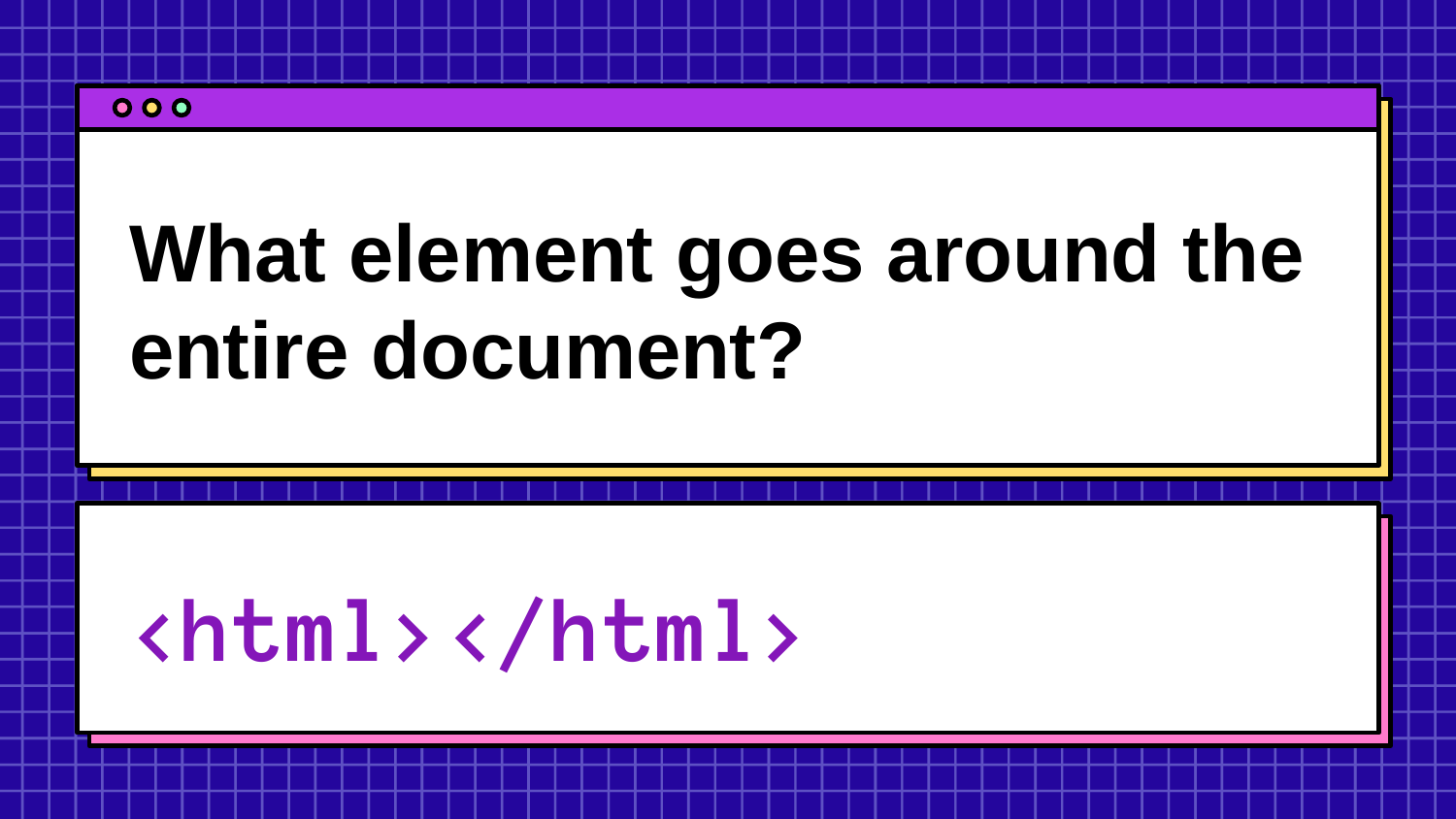

# What element goes around the entire document?
<html></html>